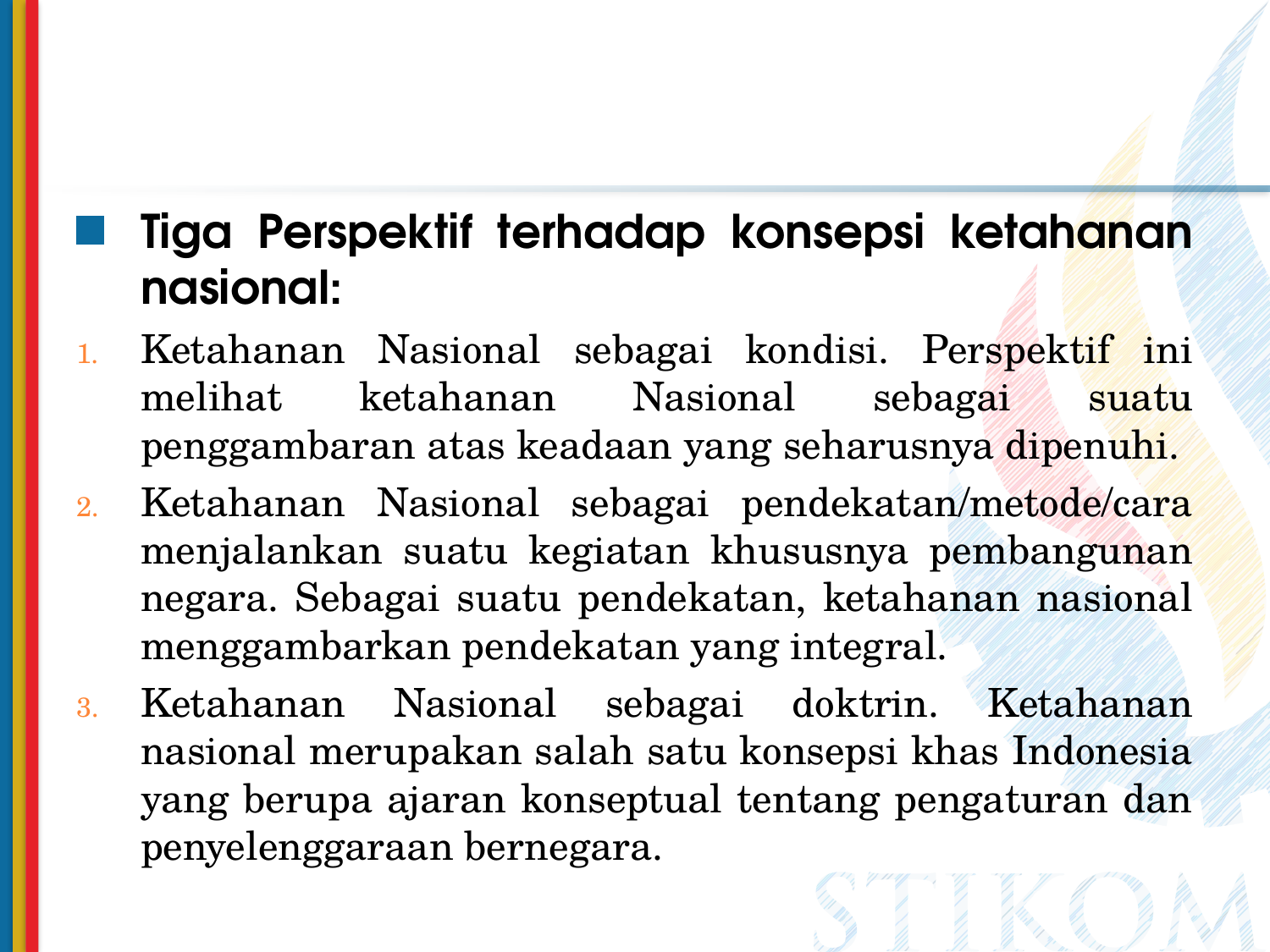

Tiga Perspektif terhadap konsepsi ketahanan nasional:
Ketahanan Nasional sebagai kondisi. Perspektif ini melihat ketahanan Nasional sebagai suatu penggambaran atas keadaan yang seharusnya dipenuhi.
Ketahanan Nasional sebagai pendekatan/metode/cara menjalankan suatu kegiatan khususnya pembangunan negara. Sebagai suatu pendekatan, ketahanan nasional menggambarkan pendekatan yang integral.
Ketahanan Nasional sebagai doktrin. Ketahanan nasional merupakan salah satu konsepsi khas Indonesia yang berupa ajaran konseptual tentang pengaturan dan penyelenggaraan bernegara.